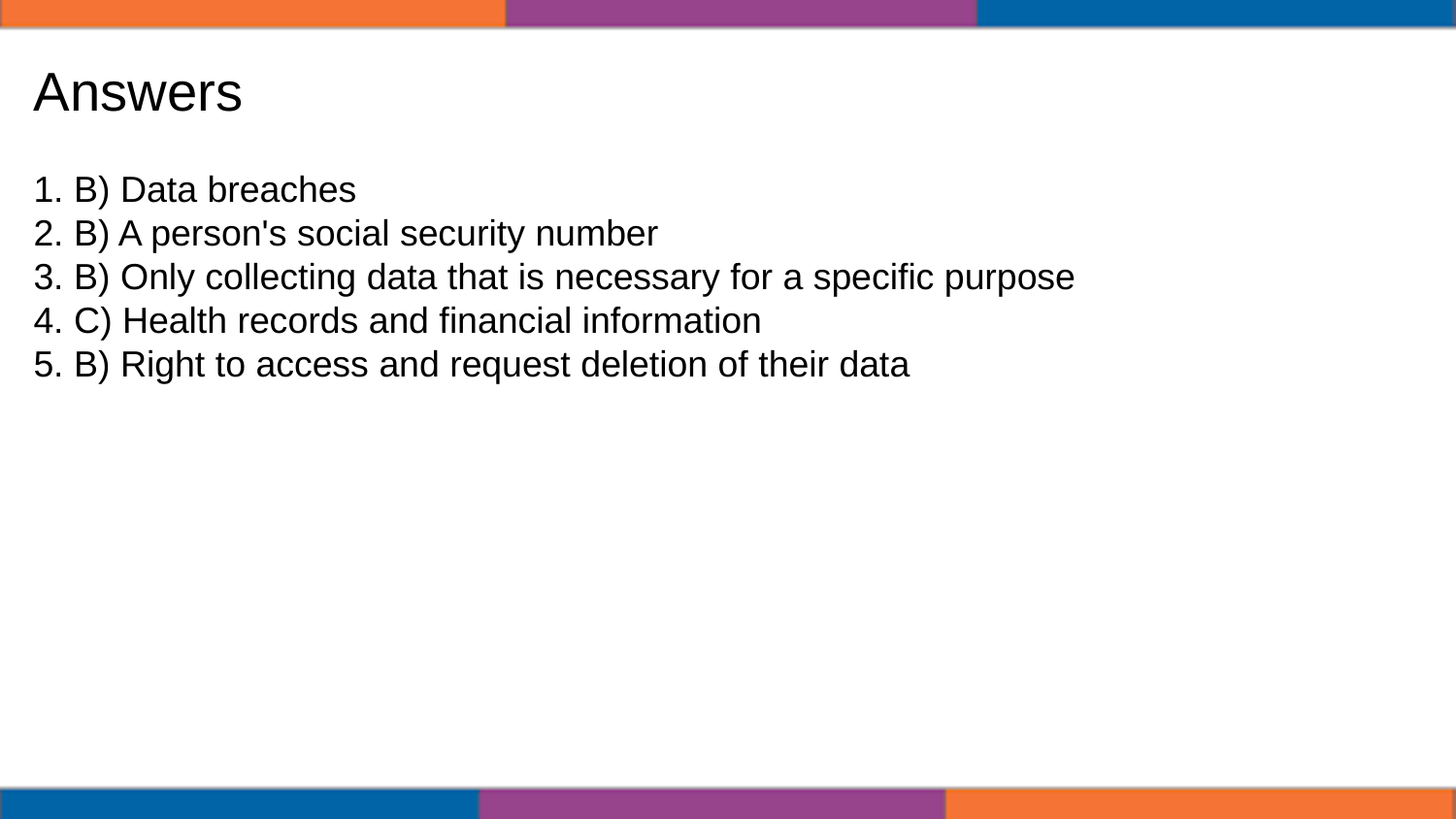

Answers

1. B) Data breaches
2. B) A person's social security number
3. B) Only collecting data that is necessary for a specific purpose
4. C) Health records and financial information
5. B) Right to access and request deletion of their data